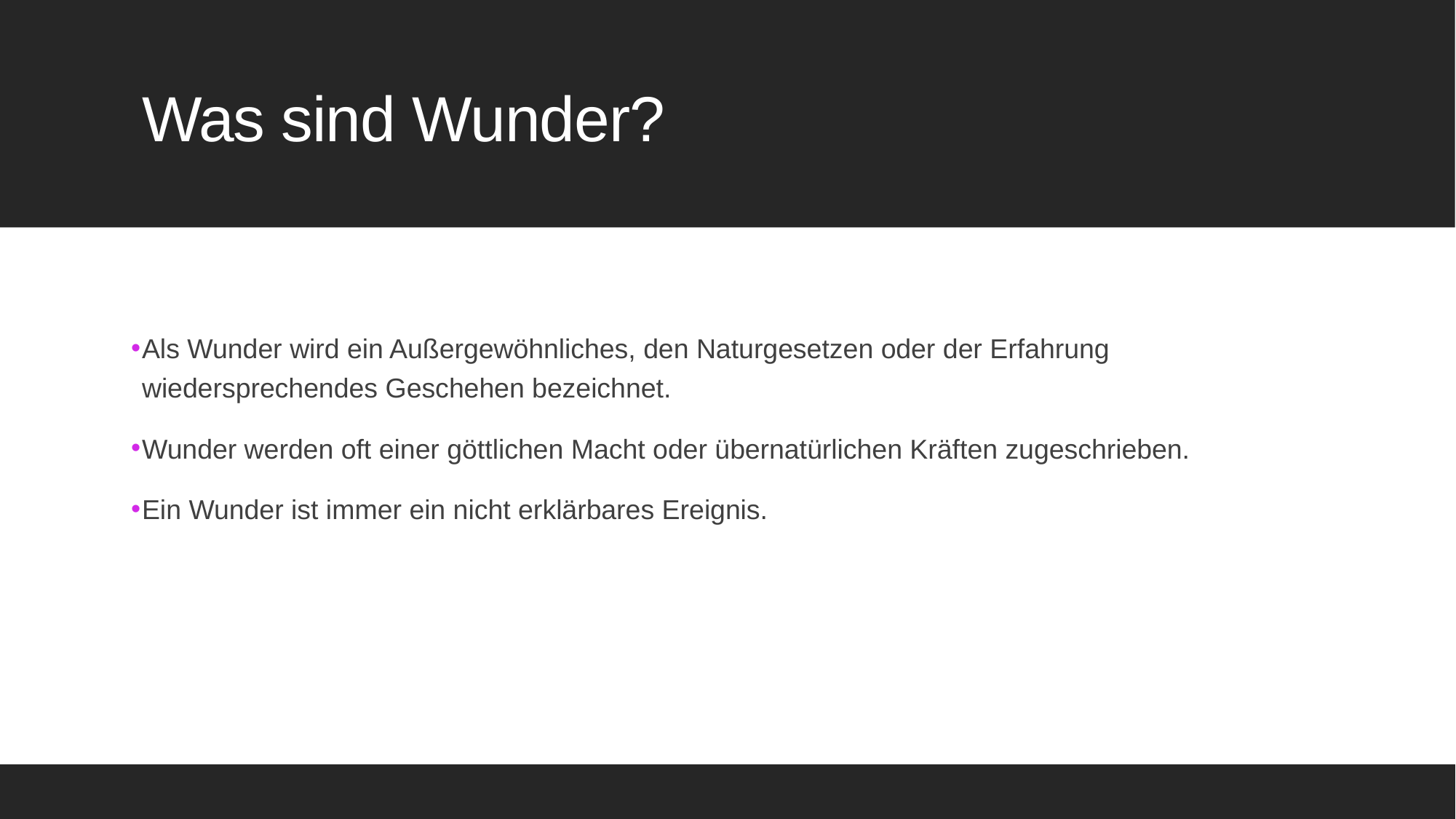

# Was sind Wunder?
Als Wunder wird ein Außergewöhnliches, den Naturgesetzen oder der Erfahrung wiedersprechendes Geschehen bezeichnet.
Wunder werden oft einer göttlichen Macht oder übernatürlichen Kräften zugeschrieben.
Ein Wunder ist immer ein nicht erklärbares Ereignis.